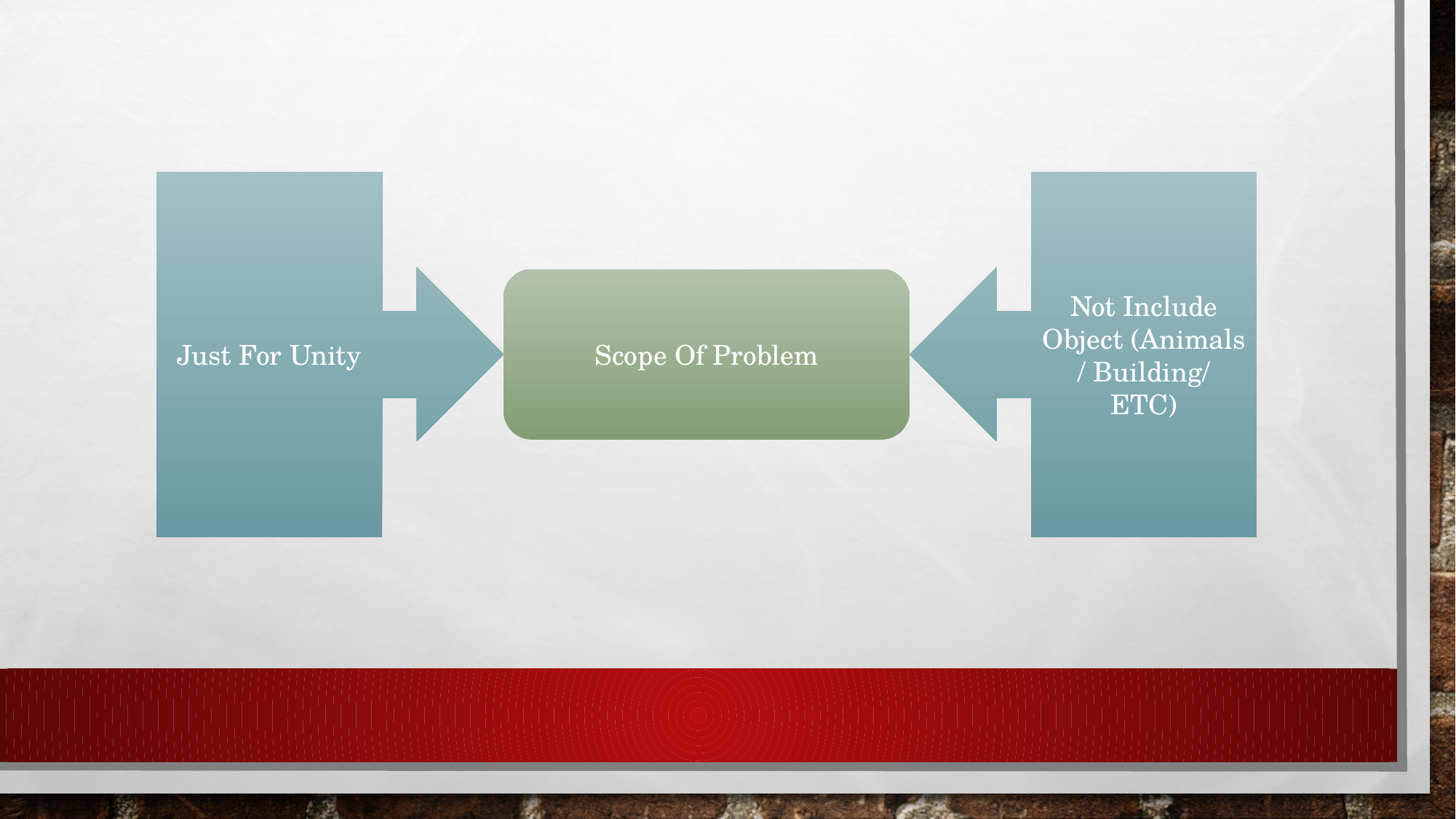

Just For Unity
Not Include Object (Animals / Building/ ETC)
Scope Of Problem